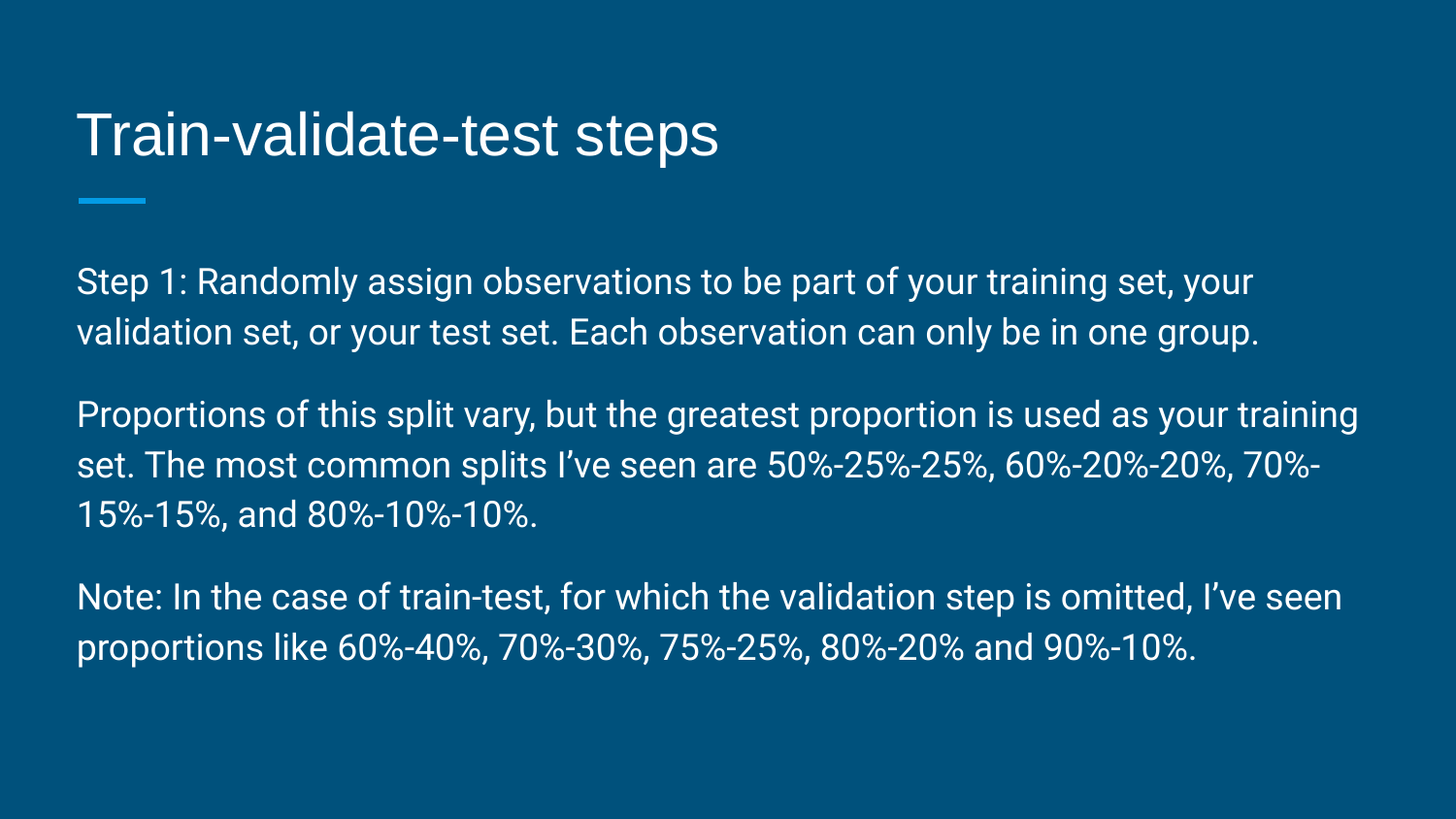

# Train-validate-test steps
Step 1: Randomly assign observations to be part of your training set, your validation set, or your test set. Each observation can only be in one group.
Proportions of this split vary, but the greatest proportion is used as your training set. The most common splits I’ve seen are 50%-25%-25%, 60%-20%-20%, 70%-15%-15%, and 80%-10%-10%.
Note: In the case of train-test, for which the validation step is omitted, I’ve seen proportions like 60%-40%, 70%-30%, 75%-25%, 80%-20% and 90%-10%.